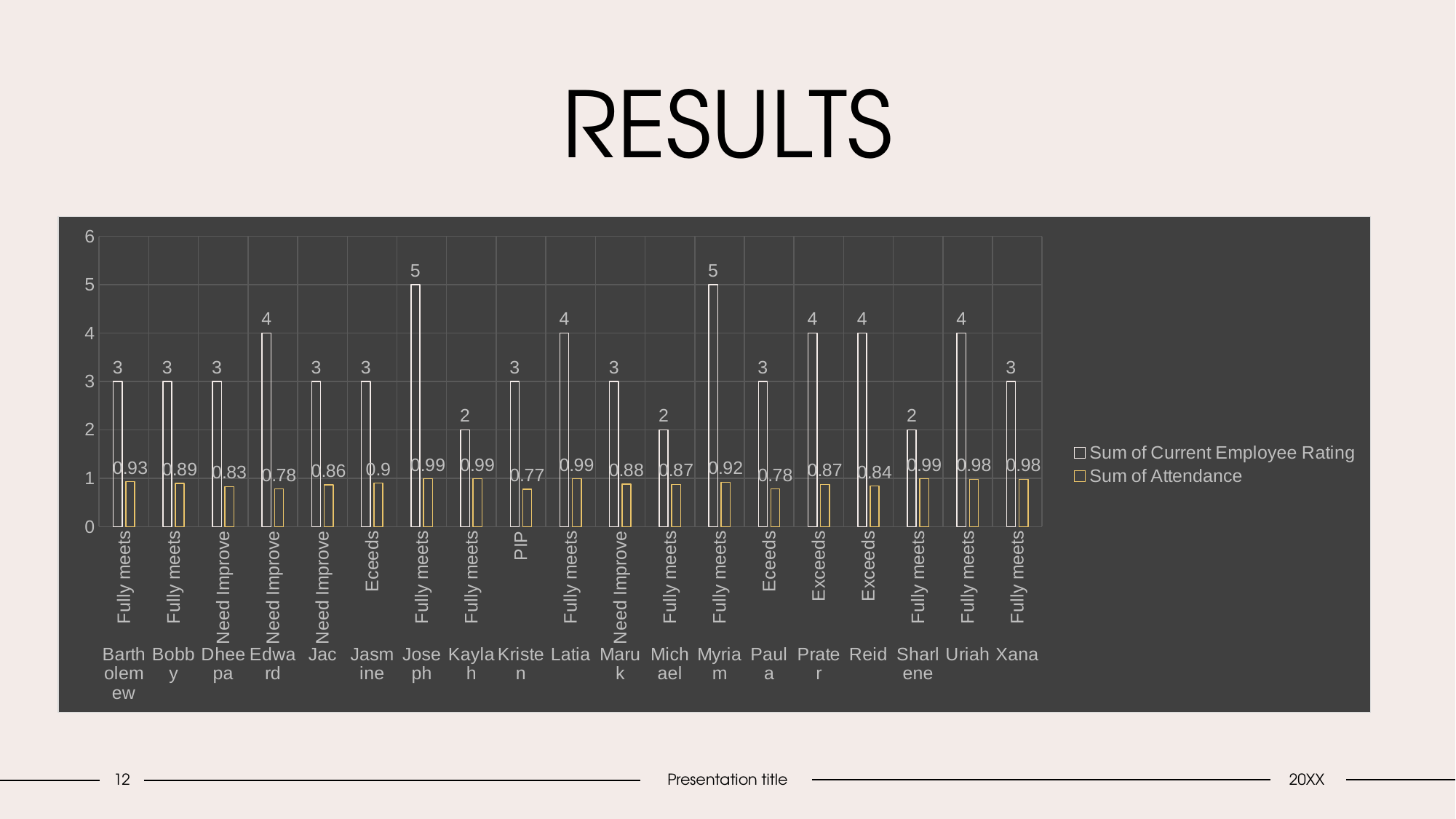

# RESULTS

### Chart

| Category | Sum of Current Employee Rating | Sum of Attendance |
|---|---|---|
| Fully meets | 3.0 | 0.93 |
| Fully meets | 3.0 | 0.89 |
| Need Improve | 3.0 | 0.83 |
| Need Improve | 4.0 | 0.78 |
| Need Improve | 3.0 | 0.86 |
| Eceeds | 3.0 | 0.9 |
| Fully meets | 5.0 | 0.99 |
| Fully meets | 2.0 | 0.99 |
| PIP | 3.0 | 0.77 |
| Fully meets | 4.0 | 0.99 |
| Need Improve | 3.0 | 0.88 |
| Fully meets | 2.0 | 0.87 |
| Fully meets | 5.0 | 0.92 |
| Eceeds | 3.0 | 0.78 |
| Exceeds | 4.0 | 0.87 |
| Exceeds | 4.0 | 0.84 |
| Fully meets | 2.0 | 0.99 |
| Fully meets | 4.0 | 0.98 |
| Fully meets | 3.0 | 0.98 |
12
Presentation title
20XX